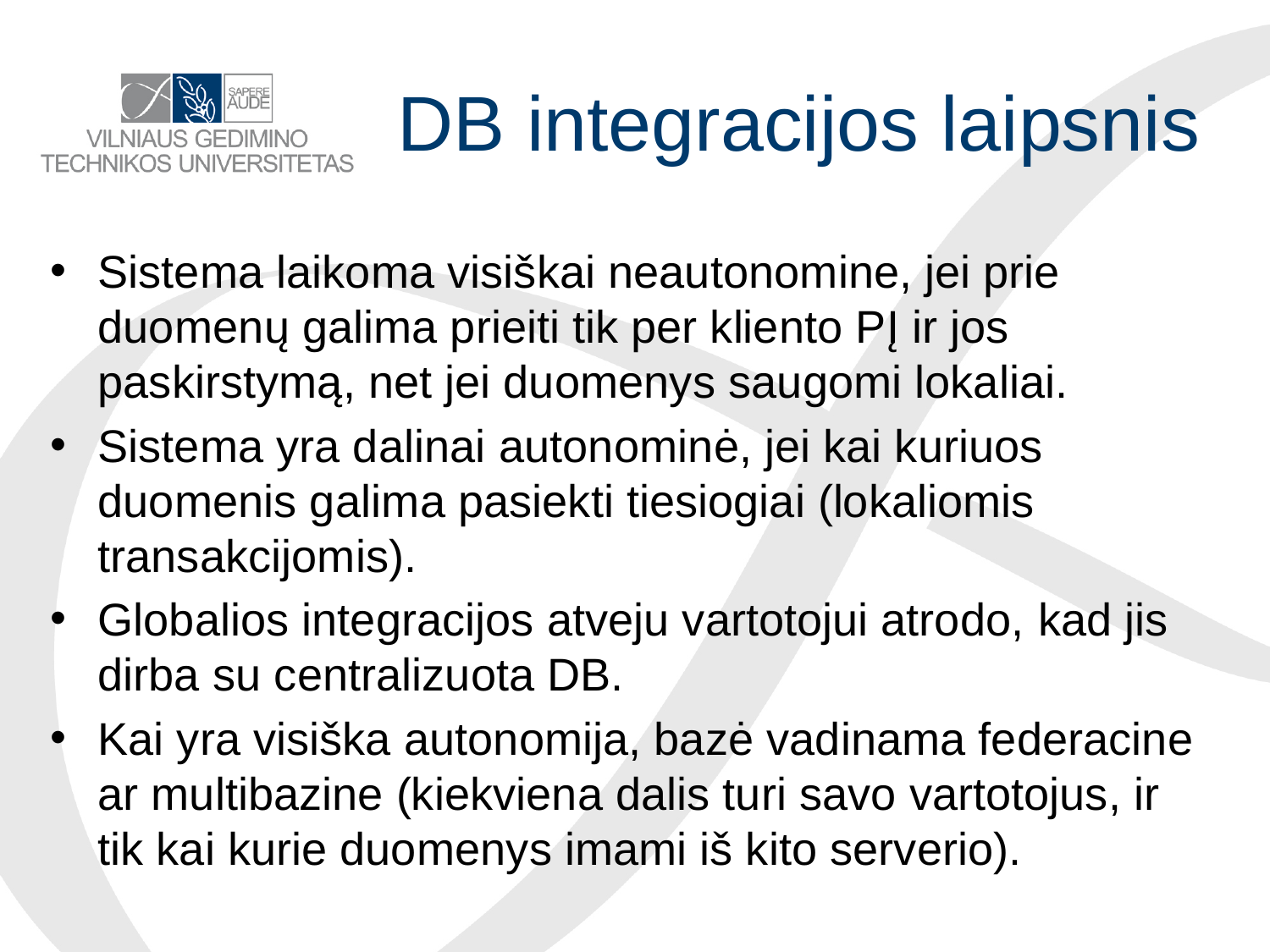

# DB integracijos laipsnis
Sistema laikoma visiškai neautonomine, jei prie duomenų galima prieiti tik per kliento PĮ ir jos paskirstymą, net jei duomenys saugomi lokaliai.
Sistema yra dalinai autonominė, jei kai kuriuos duomenis galima pasiekti tiesiogiai (lokaliomis transakcijomis).
Globalios integracijos atveju vartotojui atrodo, kad jis dirba su centralizuota DB.
Kai yra visiška autonomija, bazė vadinama federacine ar multibazine (kiekviena dalis turi savo vartotojus, ir tik kai kurie duomenys imami iš kito serverio).